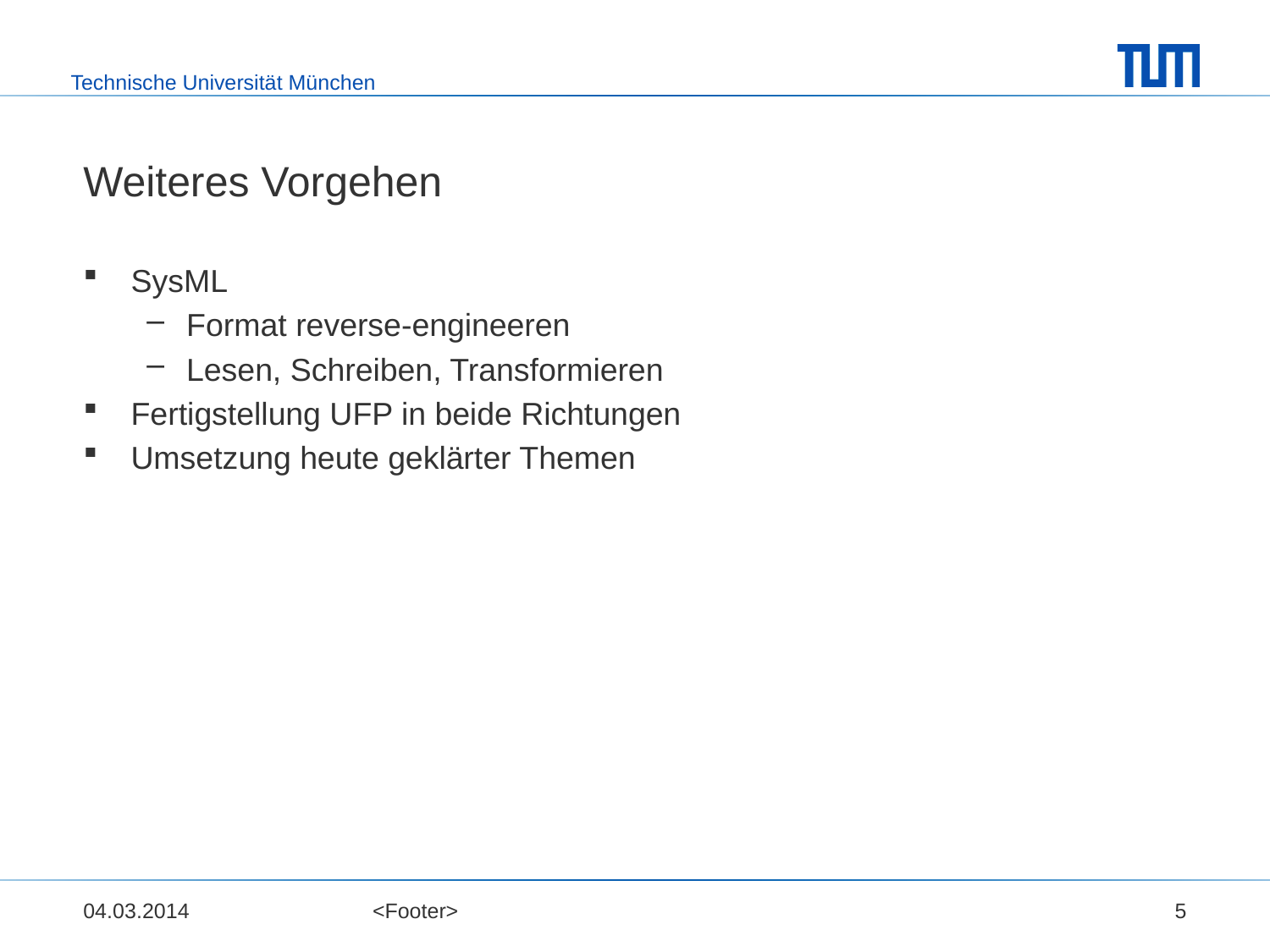

# Weiteres Vorgehen
SysML
Format reverse-engineeren
Lesen, Schreiben, Transformieren
Fertigstellung UFP in beide Richtungen
Umsetzung heute geklärter Themen

04.03.2014
<Footer>
5